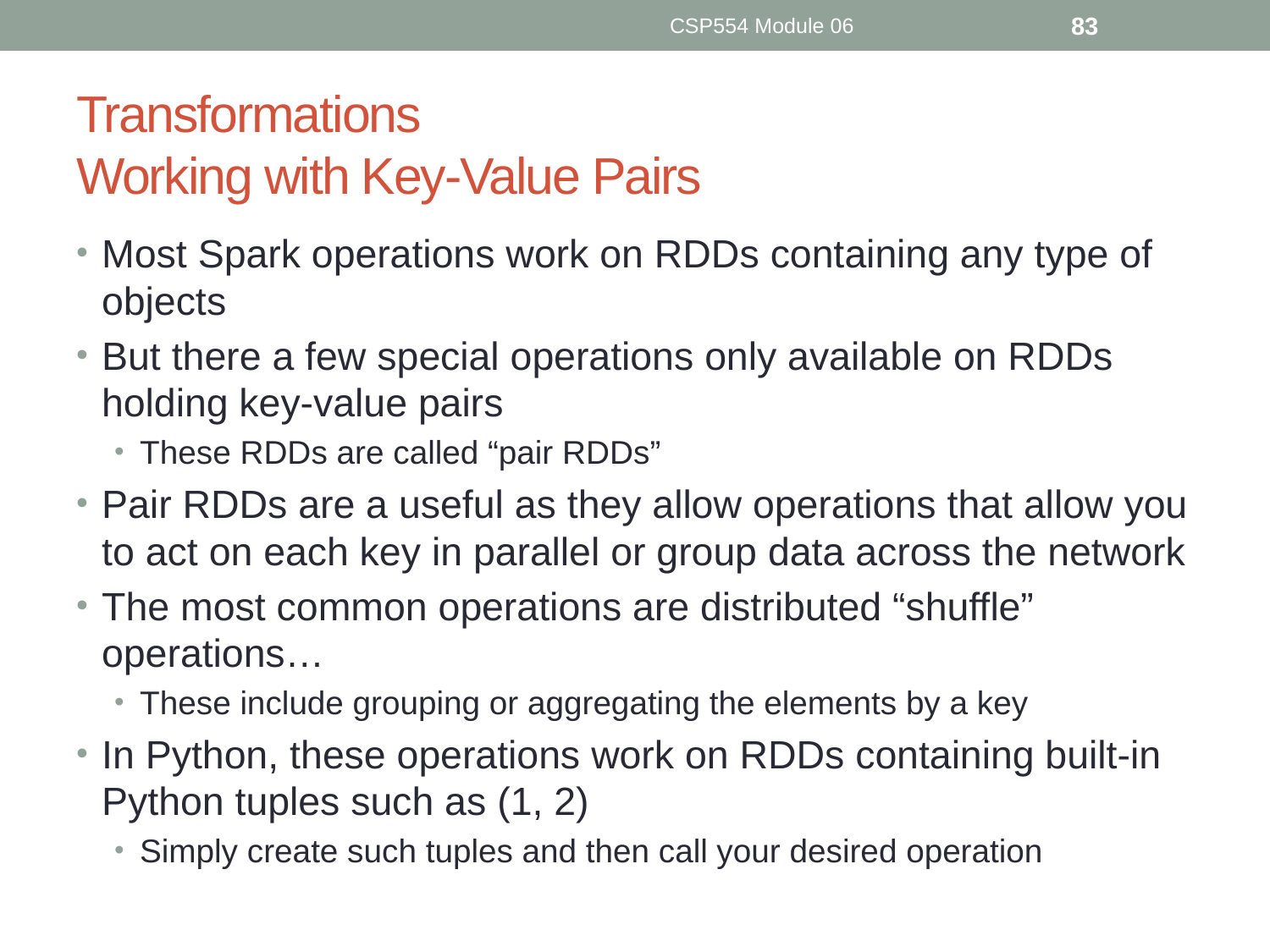

CSP554 Module 06
83
# Transformations Working with Key-Value Pairs
Most Spark operations work on RDDs containing any type of objects
But there a few special operations only available on RDDs holding key-value pairs
These RDDs are called “pair RDDs”
Pair RDDs are a useful as they allow operations that allow you to act on each key in parallel or group data across the network
The most common operations are distributed “shuffle” operations…
These include grouping or aggregating the elements by a key
In Python, these operations work on RDDs containing built-in Python tuples such as (1, 2)
Simply create such tuples and then call your desired operation